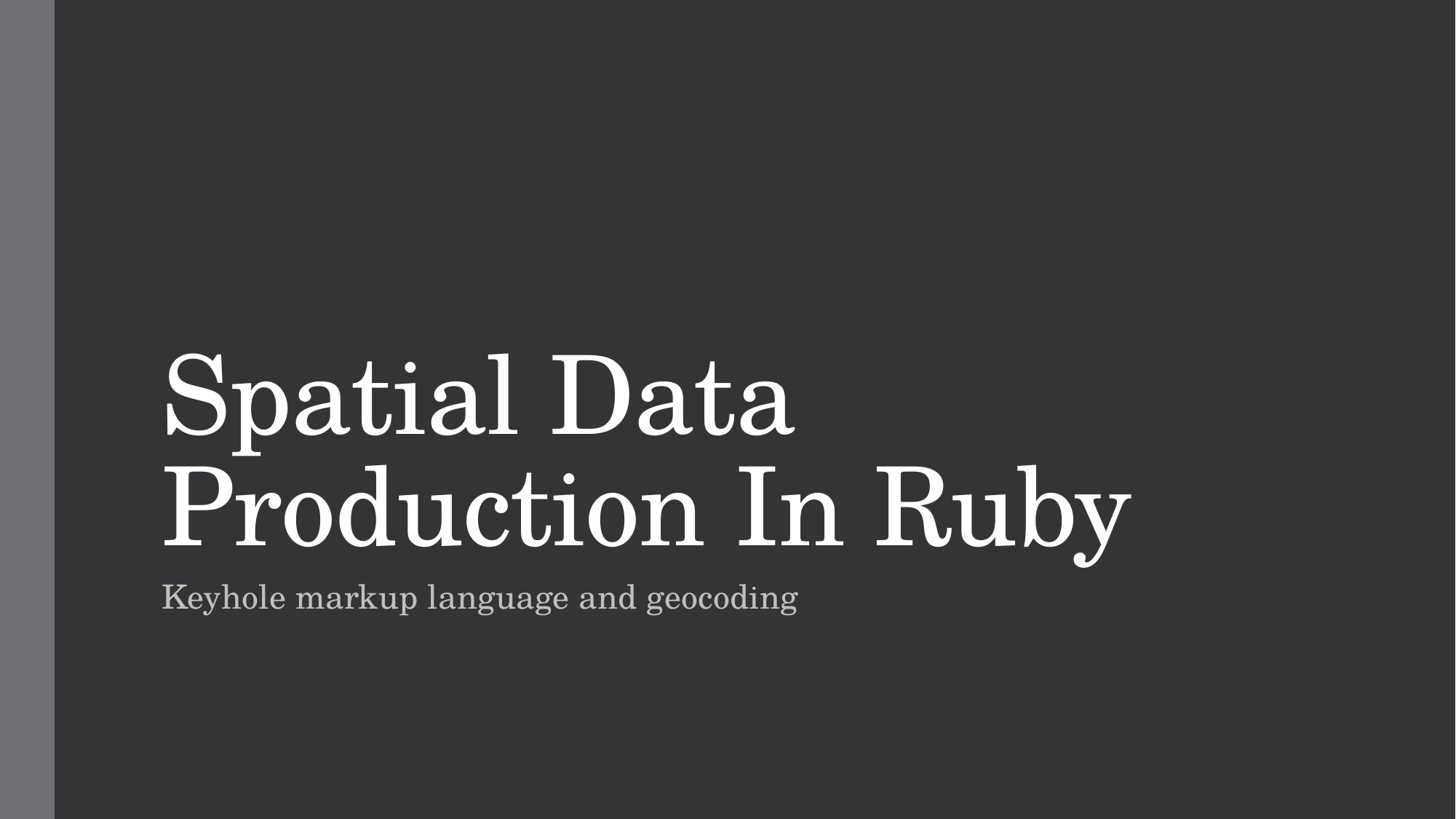

# Spatial Data Production In Ruby
Keyhole markup language and geocoding